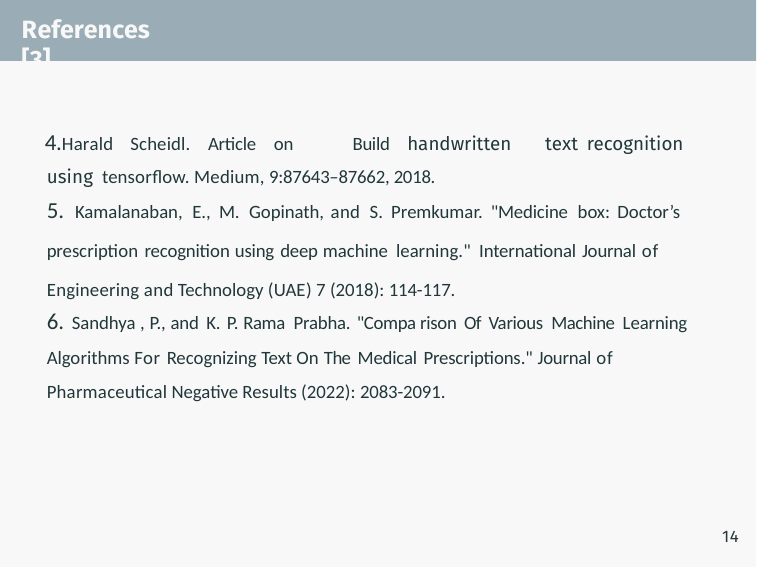

# References [3]
Harald   Scheidl.   Article  on	Build  handwritten	text recognition  using tensorflow. Medium, 9:87643–87662, 2018.
Kamalanaban, E., M. Gopinath, and S. Premkumar. "Medicine box: Doctor’s
prescription recognition using deep machine learning." International Journal of  Engineering and Technology (UAE) 7 (2018): 114-117.
Sandhya , P., and K. P. Rama Prabha. "Compa rison Of  Various Machine Learning
Algorithms For Recognizing Text On The Medical Prescriptions." Journal of  Pharmaceutical Negative Results (2022): 2083-2091.
14